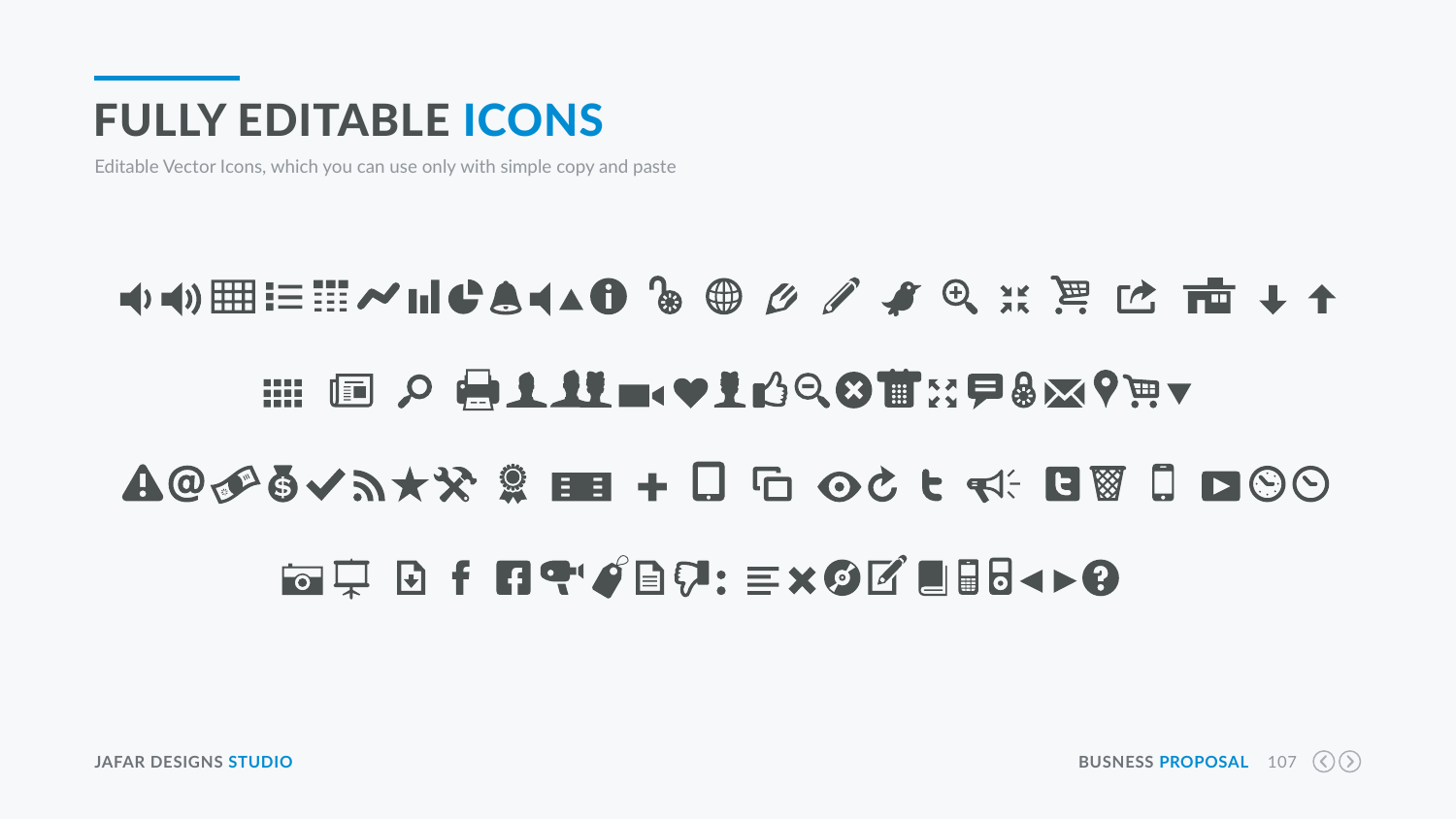

Fully editable icons
Editable Vector Icons, which you can use only with simple copy and paste